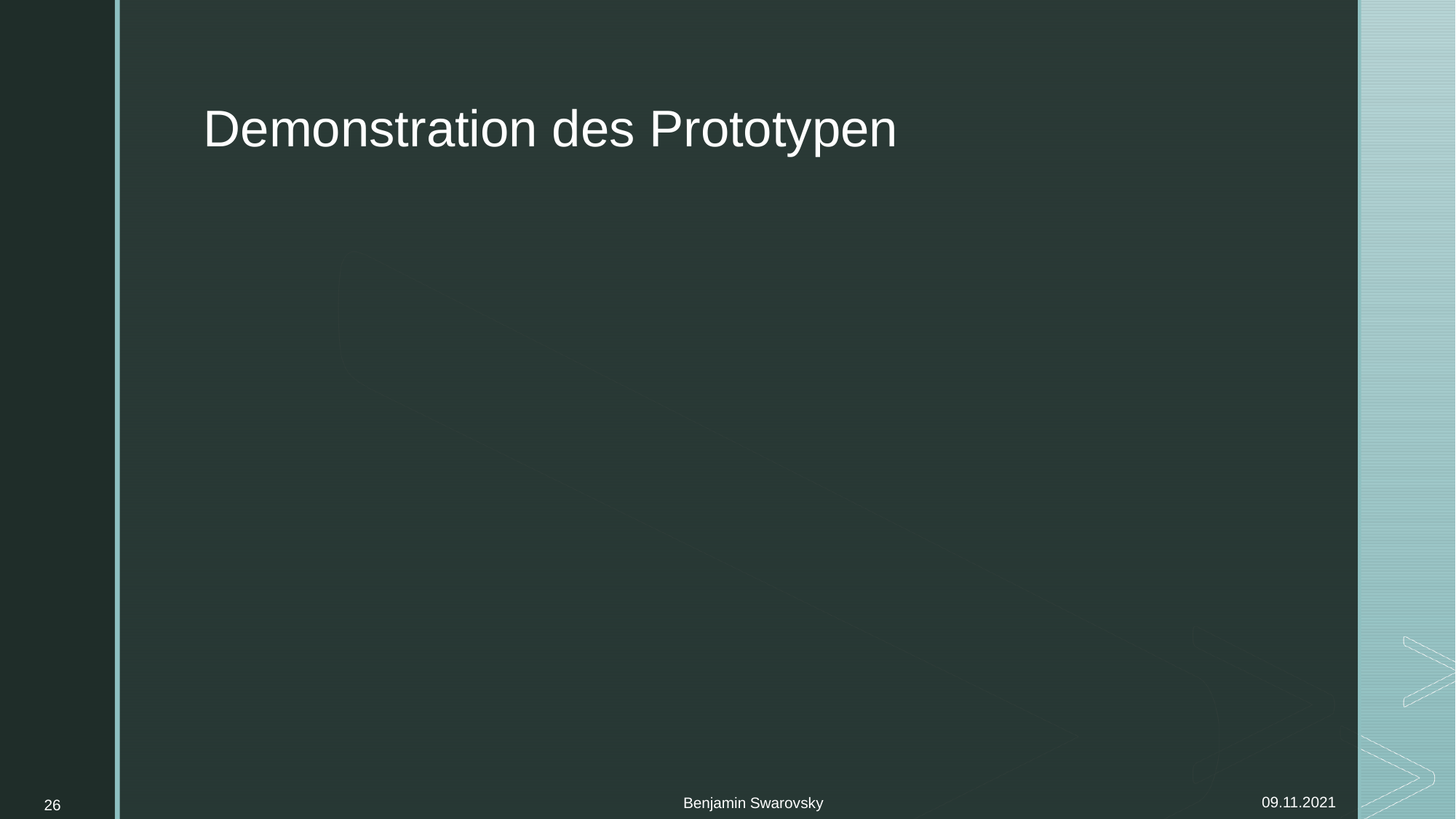

# Demonstration des Prototypen

Benjamin Swarovsky
26
09.11.2021